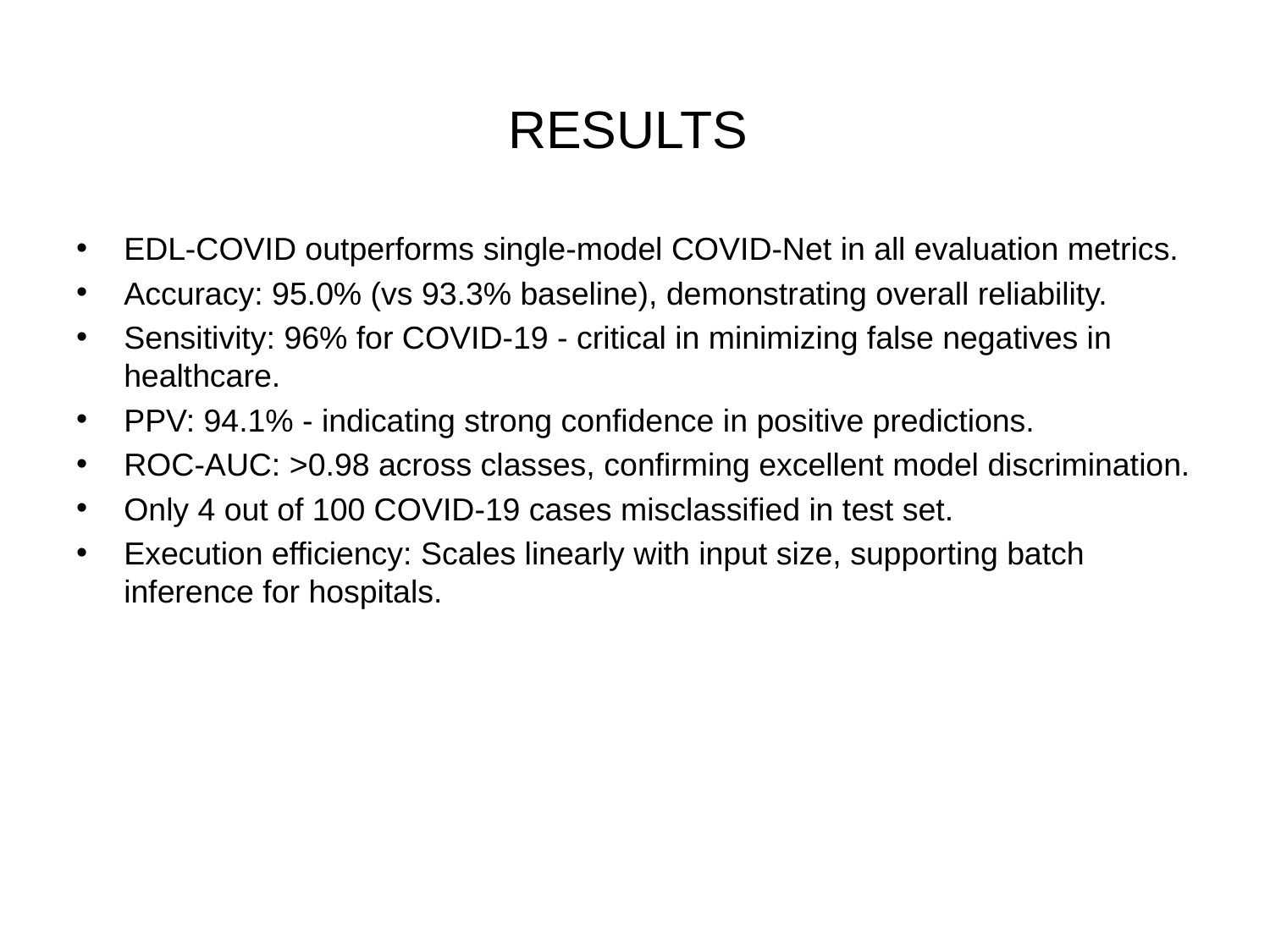

# RESULTS
EDL-COVID outperforms single-model COVID-Net in all evaluation metrics.
Accuracy: 95.0% (vs 93.3% baseline), demonstrating overall reliability.
Sensitivity: 96% for COVID-19 - critical in minimizing false negatives in healthcare.
PPV: 94.1% - indicating strong confidence in positive predictions.
ROC-AUC: >0.98 across classes, confirming excellent model discrimination.
Only 4 out of 100 COVID-19 cases misclassified in test set.
Execution efficiency: Scales linearly with input size, supporting batch inference for hospitals.